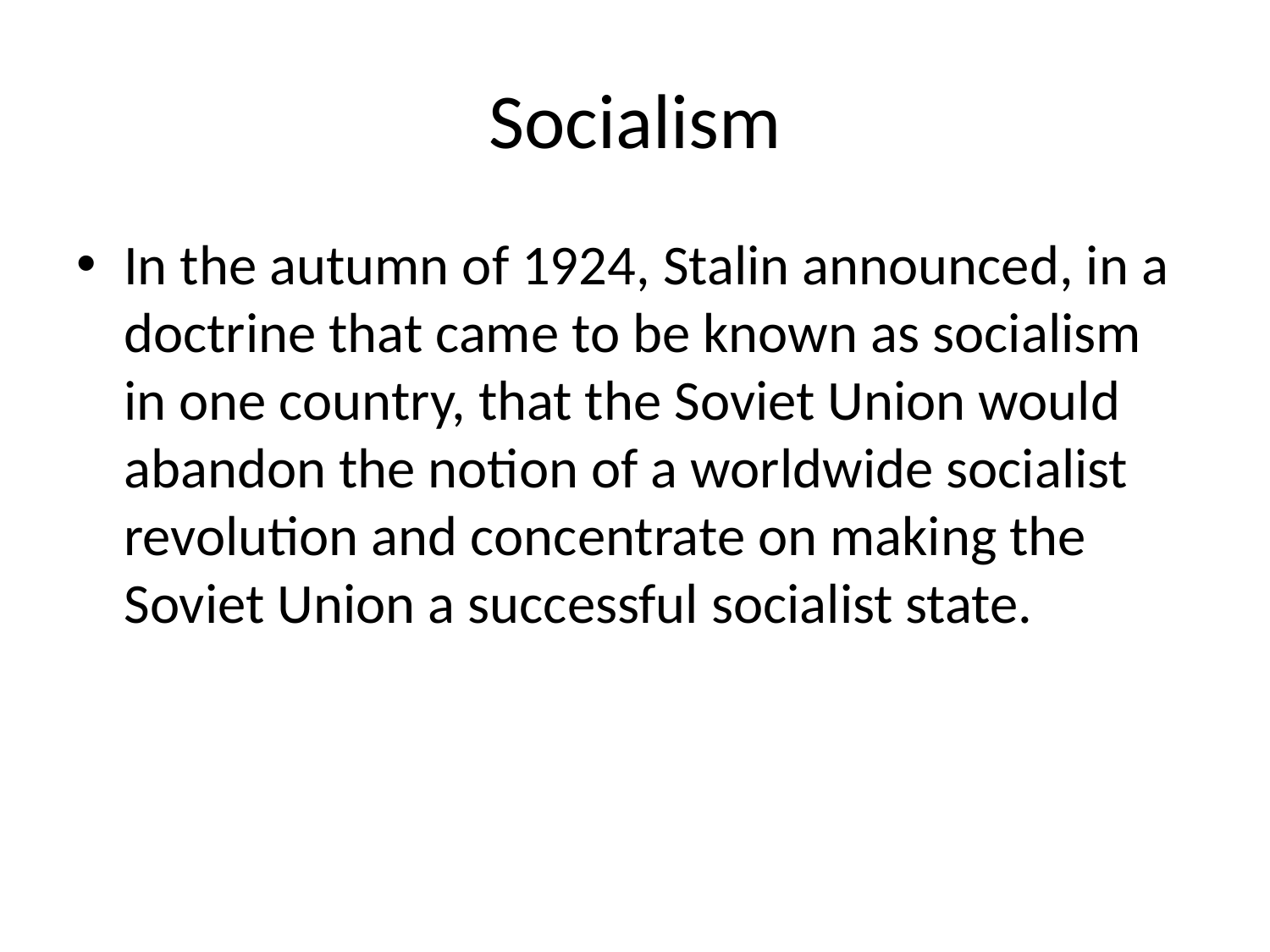

# Socialism
In the autumn of 1924, Stalin announced, in a doctrine that came to be known as socialism in one country, that the Soviet Union would abandon the notion of a worldwide socialist revolution and concentrate on making the Soviet Union a successful socialist state.